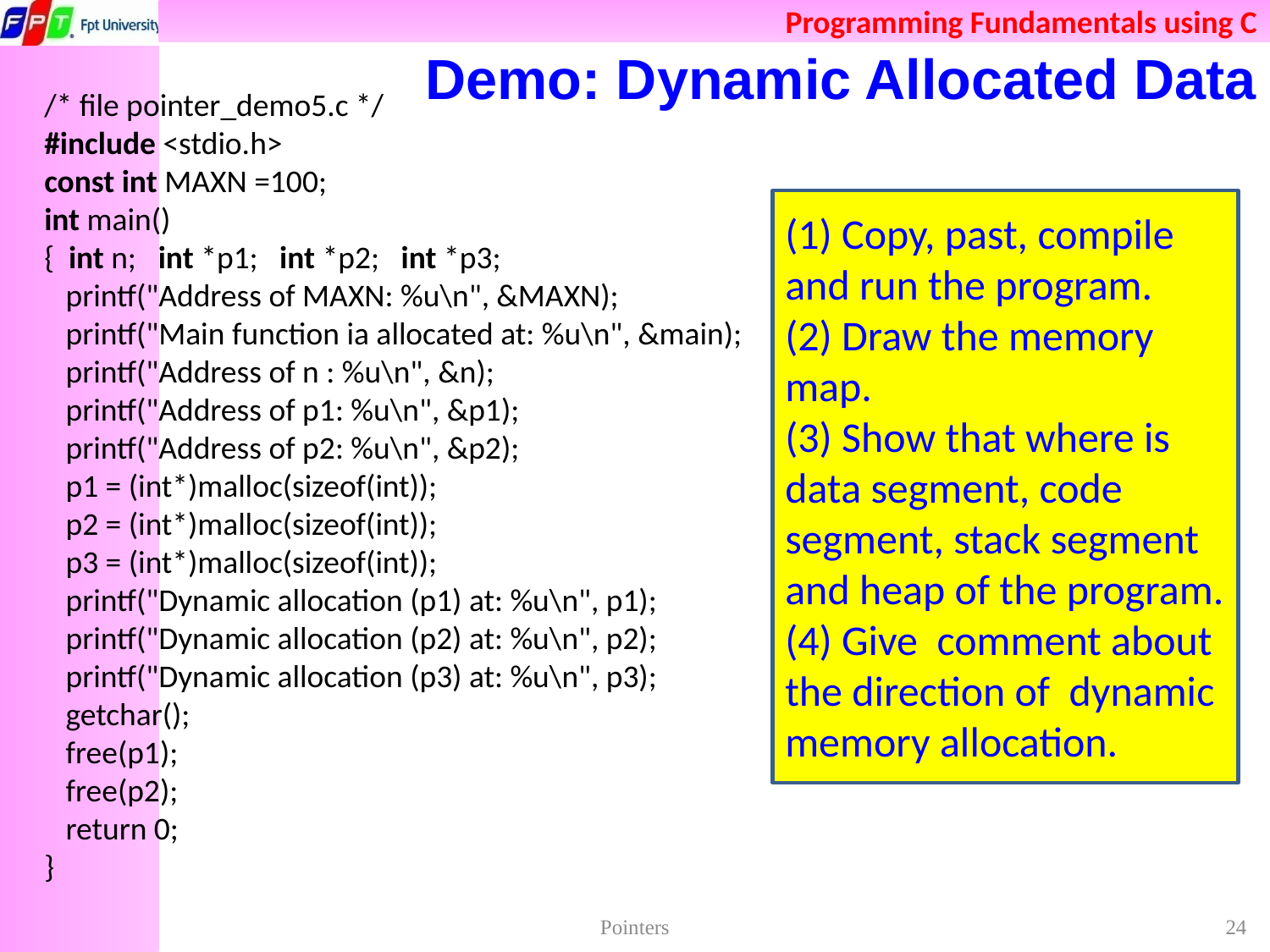

# Demo: Dynamic Allocated Data
/* file pointer_demo5.c */
#include <stdio.h>
const int MAXN =100;
int main()
{  int n;   int *p1;   int *p2;   int *p3;
   printf("Address of MAXN: %u\n", &MAXN);
   printf("Main function ia allocated at: %u\n", &main);
   printf("Address of n : %u\n", &n);
   printf("Address of p1: %u\n", &p1);
   printf("Address of p2: %u\n", &p2);
   p1 = (int*)malloc(sizeof(int));
   p2 = (int*)malloc(sizeof(int));
   p3 = (int*)malloc(sizeof(int));
   printf("Dynamic allocation (p1) at: %u\n", p1);
   printf("Dynamic allocation (p2) at: %u\n", p2);
   printf("Dynamic allocation (p3) at: %u\n", p3);
   getchar();
   free(p1);
   free(p2);
   return 0;
}
(1) Copy, past, compile and run the program.
(2) Draw the memory map.
(3) Show that where is data segment, code segment, stack segment and heap of the program.
(4) Give  comment about  the direction of  dynamic  memory allocation.
Pointers
24